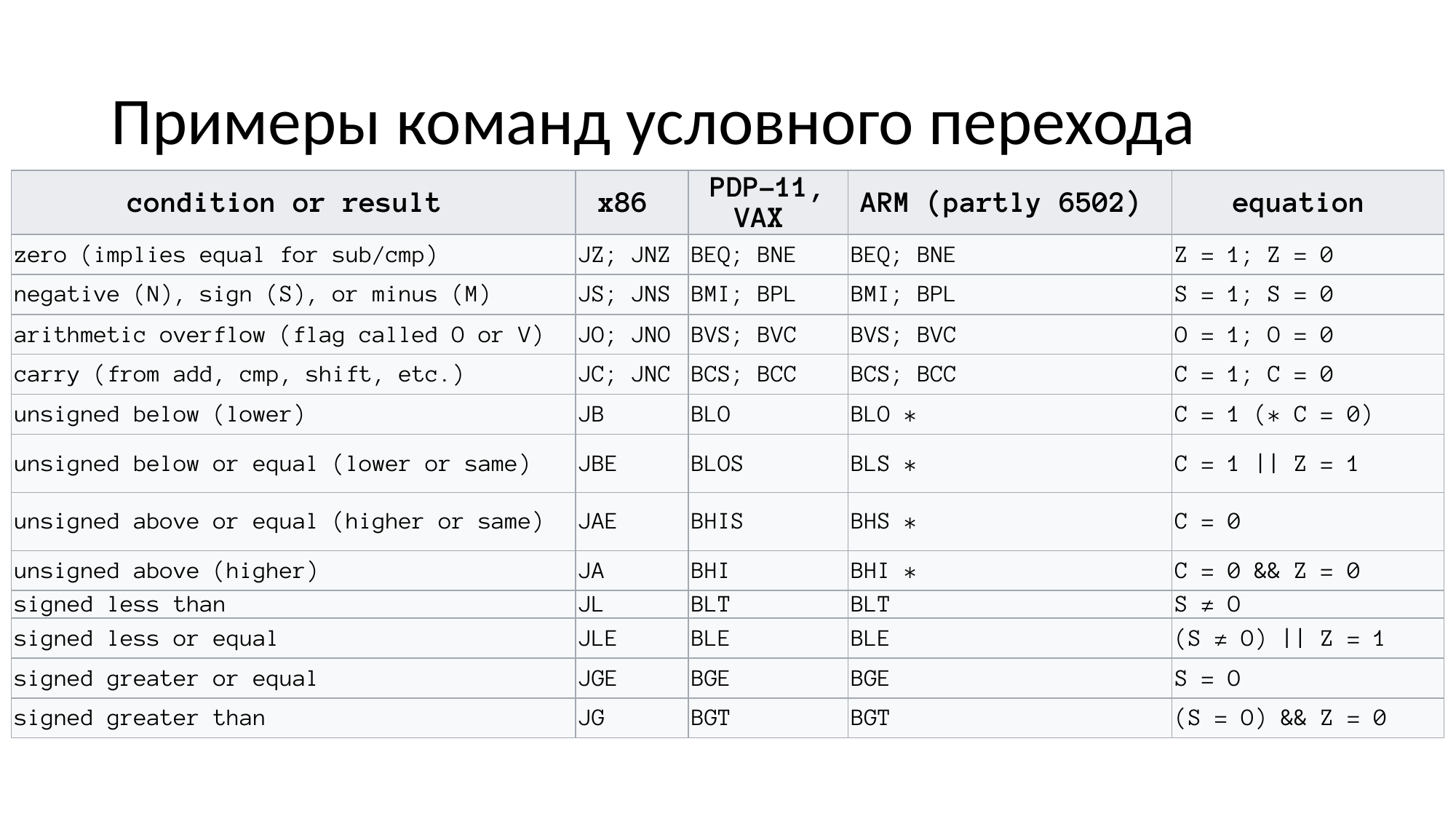

# Примеры команд условного перехода
| condition or result | x86 | PDP-11, VAX | ARM (partly 6502) | equation |
| --- | --- | --- | --- | --- |
| zero (implies equal for sub/cmp) | JZ; JNZ | BEQ; BNE | BEQ; BNE | Z = 1; Z = 0 |
| negative (N), sign (S), or minus (M) | JS; JNS | BMI; BPL | BMI; BPL | S = 1; S = 0 |
| arithmetic overflow (flag called O or V) | JO; JNO | BVS; BVC | BVS; BVC | O = 1; O = 0 |
| carry (from add, cmp, shift, etc.) | JC; JNC | BCS; BCC | BCS; BCC | C = 1; C = 0 |
| unsigned below (lower) | JB | BLO | BLO \* | C = 1 (\* C = 0) |
| unsigned below or equal (lower or same) | JBE | BLOS | BLS \* | C = 1 || Z = 1 |
| unsigned above or equal (higher or same) | JAE | BHIS | BHS \* | C = 0 |
| unsigned above (higher) | JA | BHI | BHI \* | C = 0 && Z = 0 |
| signed less than | JL | BLT | BLT | S ≠ O |
| signed less or equal | JLE | BLE | BLE | (S ≠ O) || Z = 1 |
| signed greater or equal | JGE | BGE | BGE | S = O |
| signed greater than | JG | BGT | BGT | (S = O) && Z = 0 |